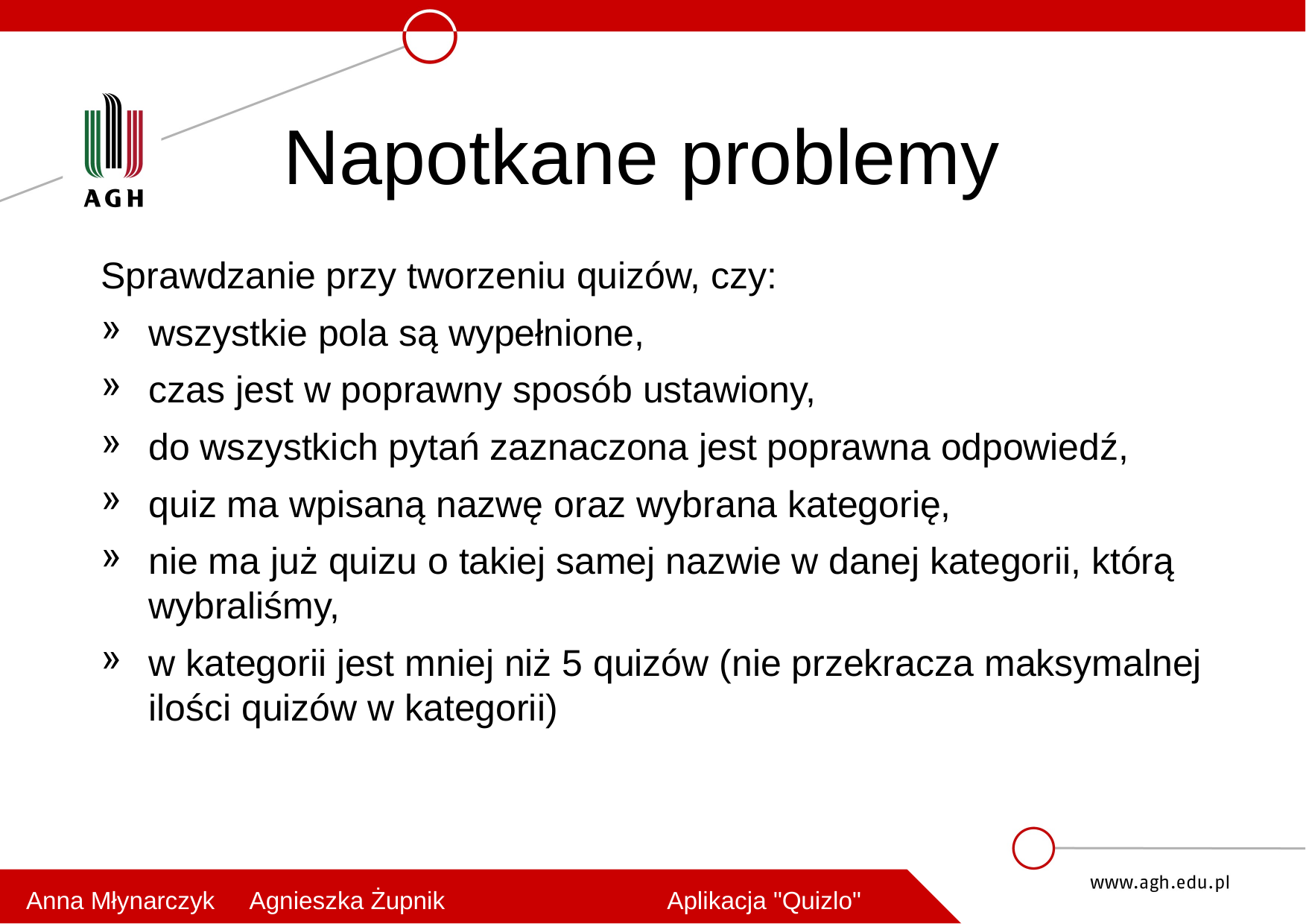

# Napotkane problemy
Sprawdzanie przy tworzeniu quizów, czy:
wszystkie pola są wypełnione,
czas jest w poprawny sposób ustawiony,
do wszystkich pytań zaznaczona jest poprawna odpowiedź,
quiz ma wpisaną nazwę oraz wybrana kategorię,
nie ma już quizu o takiej samej nazwie w danej kategorii, którą wybraliśmy,
w kategorii jest mniej niż 5 quizów (nie przekracza maksymalnej ilości quizów w kategorii)

Anna Młynarczyk     Agnieszka Żupnik                      Aplikacja "Quizlo"

Anna Młynarczyk     Agnieszka Żupnik                          Aplikacja "Quizlo"